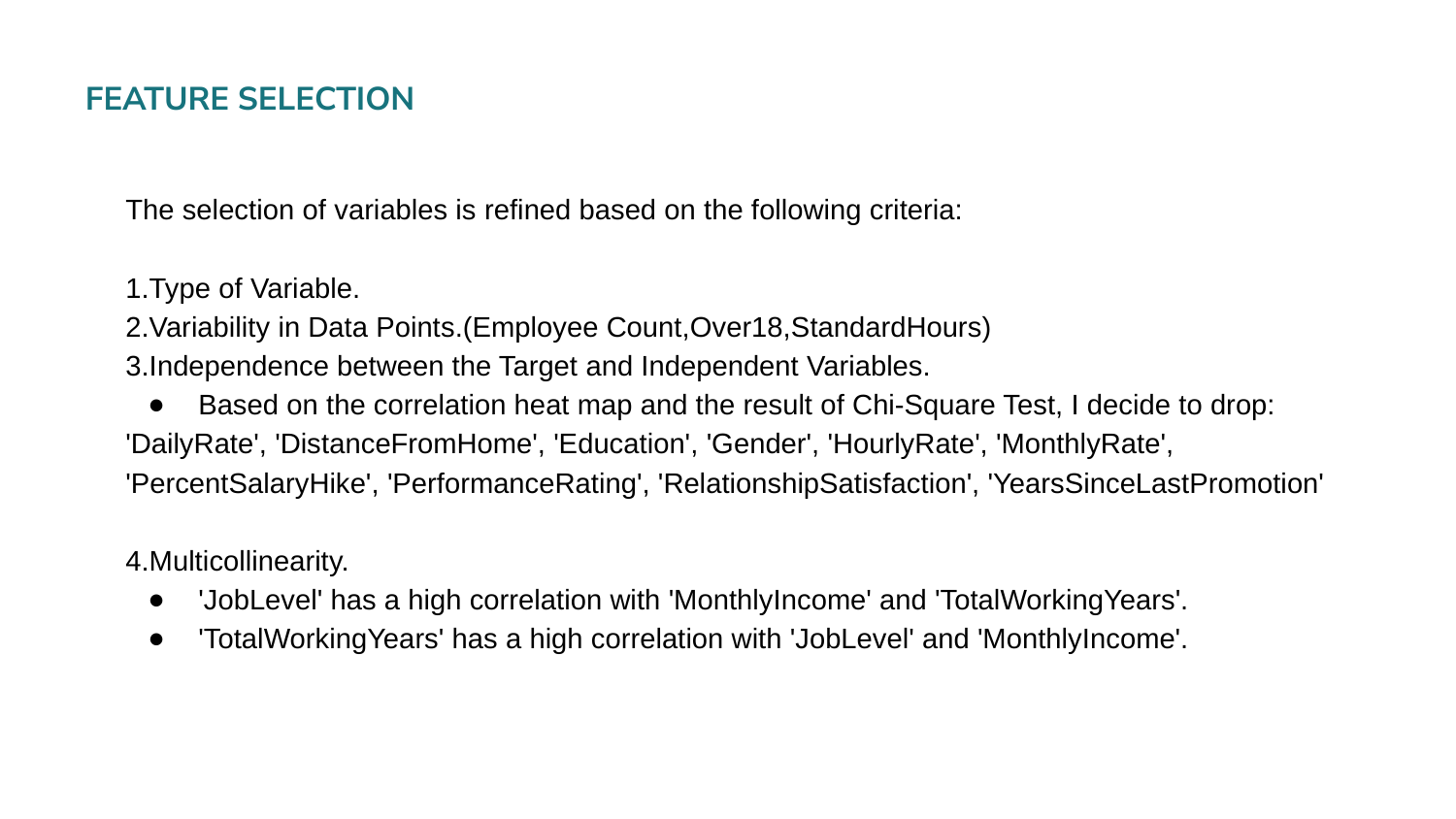

FEATURE SELECTION
The selection of variables is refined based on the following criteria:

1.Type of Variable.
2.Variability in Data Points.(Employee Count,Over18,StandardHours)
3.Independence between the Target and Independent Variables.
Based on the correlation heat map and the result of Chi-Square Test, I decide to drop:
'DailyRate', 'DistanceFromHome', 'Education', 'Gender', 'HourlyRate', 'MonthlyRate', 'PercentSalaryHike', 'PerformanceRating', 'RelationshipSatisfaction', 'YearsSinceLastPromotion'

4.Multicollinearity.
'JobLevel' has a high correlation with 'MonthlyIncome' and 'TotalWorkingYears'.
'TotalWorkingYears' has a high correlation with 'JobLevel' and 'MonthlyIncome'.